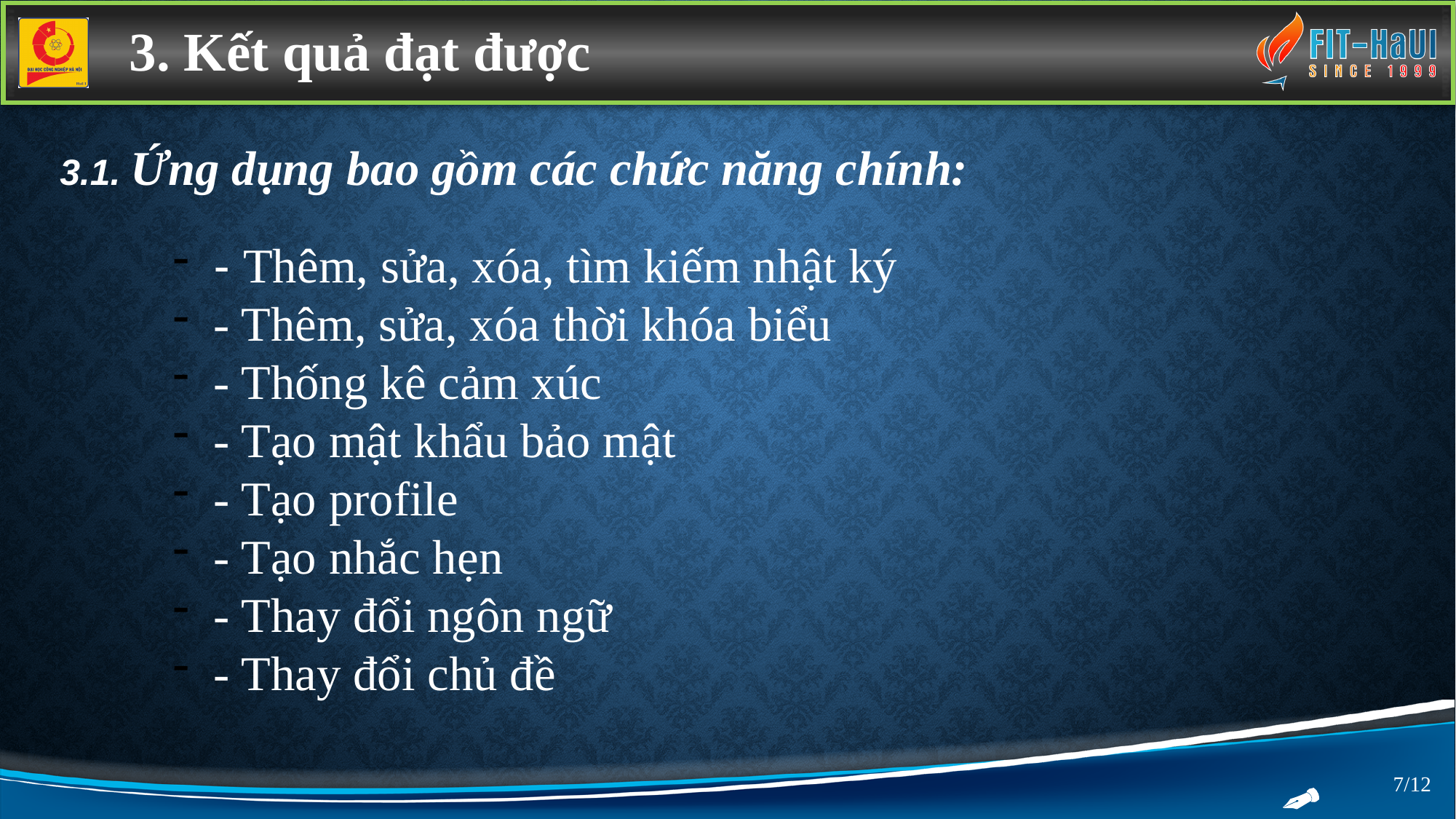

3. Kết quả đạt được
3.1. Ứng dụng bao gồm các chức năng chính:
- Thêm, sửa, xóa, tìm kiếm nhật ký
- Thêm, sửa, xóa thời khóa biểu
- Thống kê cảm xúc
- Tạo mật khẩu bảo mật
- Tạo profile
- Tạo nhắc hẹn
- Thay đổi ngôn ngữ
- Thay đổi chủ đề
7/12